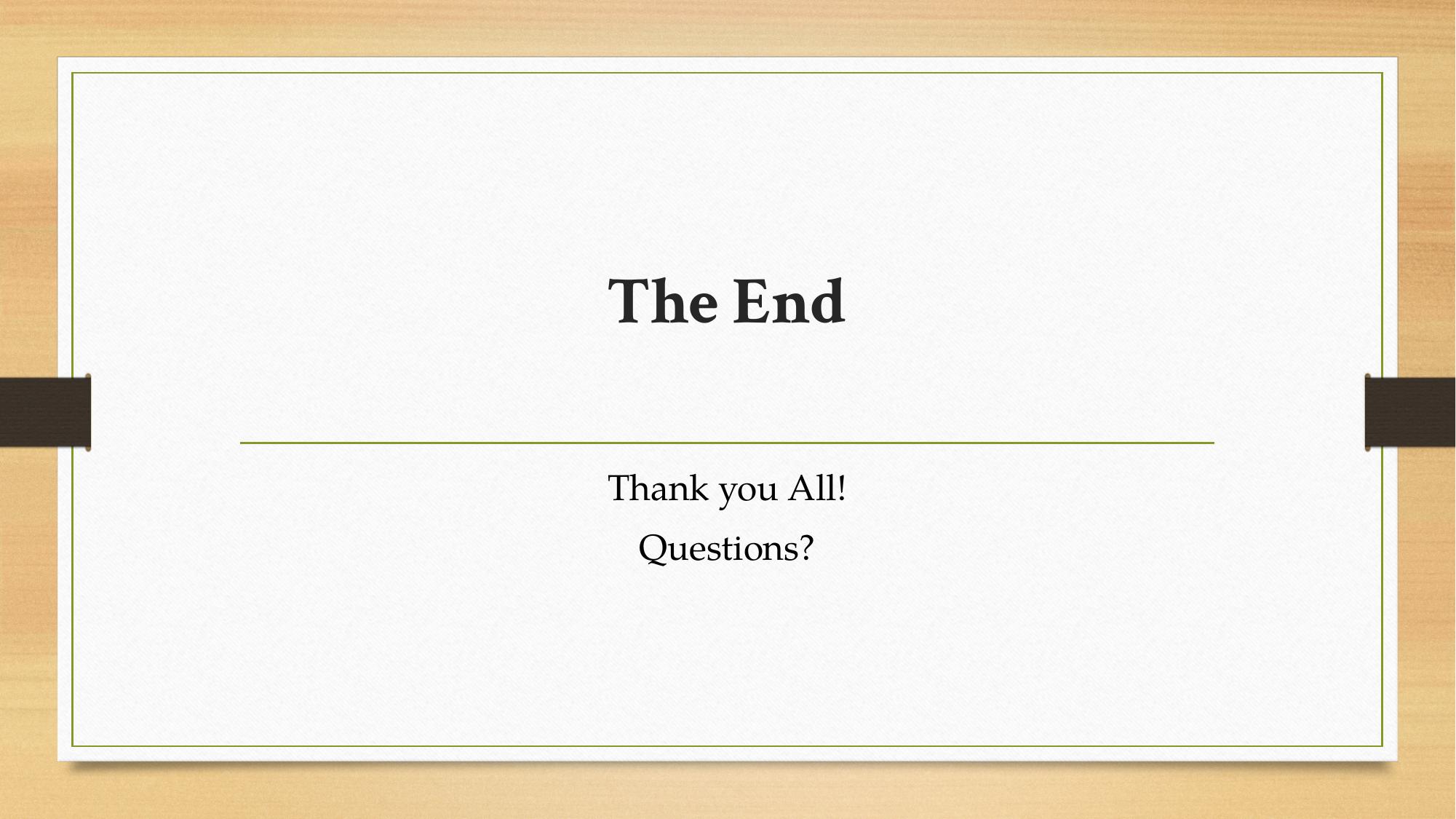

# The End
Thank you All!
Questions?